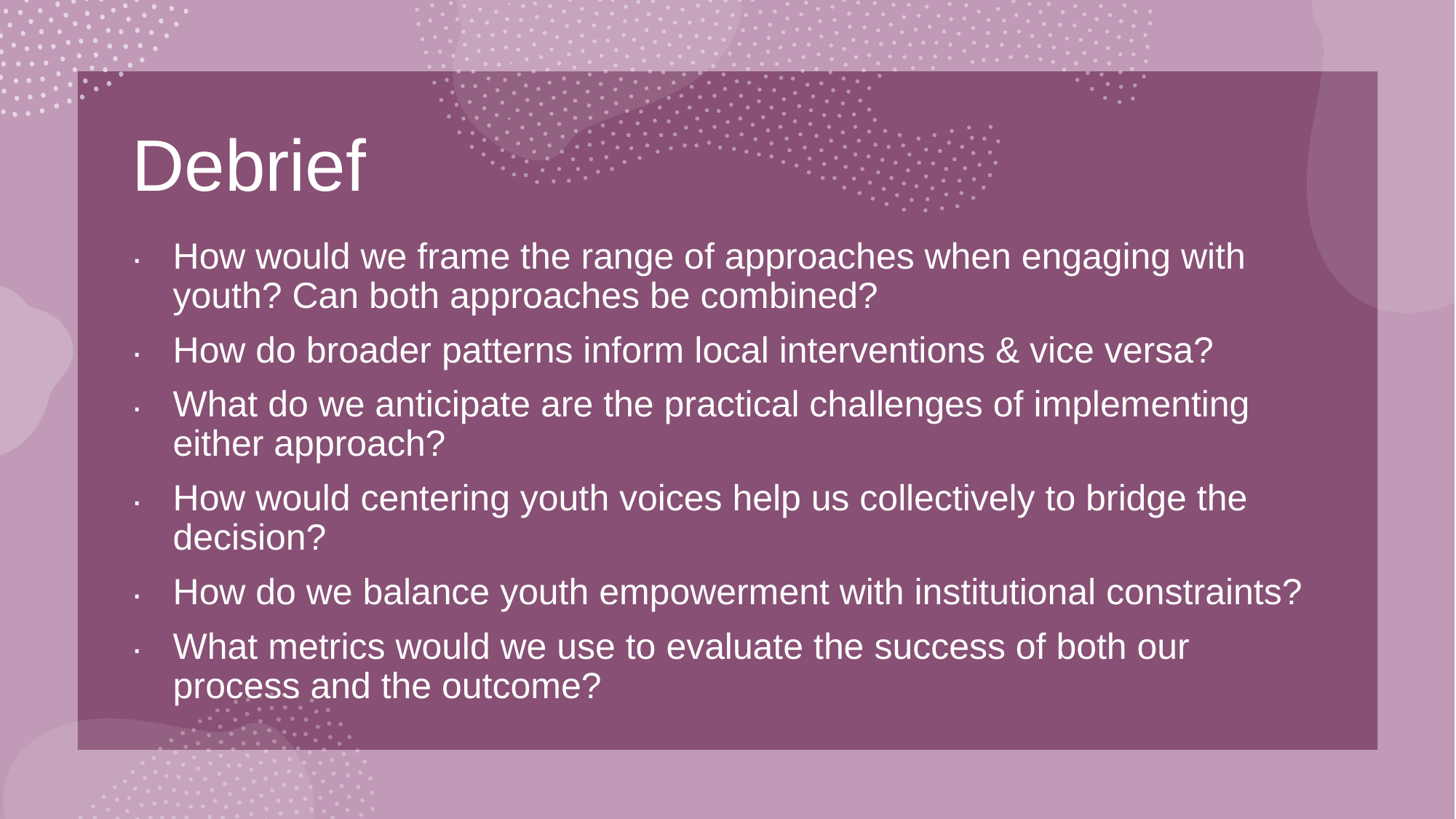

# Debrief
How would we frame the range of approaches when engaging with youth? Can both approaches be combined?
How do broader patterns inform local interventions & vice versa?
What do we anticipate are the practical challenges of implementing either approach?
How would centering youth voices help us collectively to bridge the decision?
How do we balance youth empowerment with institutional constraints?
What metrics would we use to evaluate the success of both our process and the outcome?